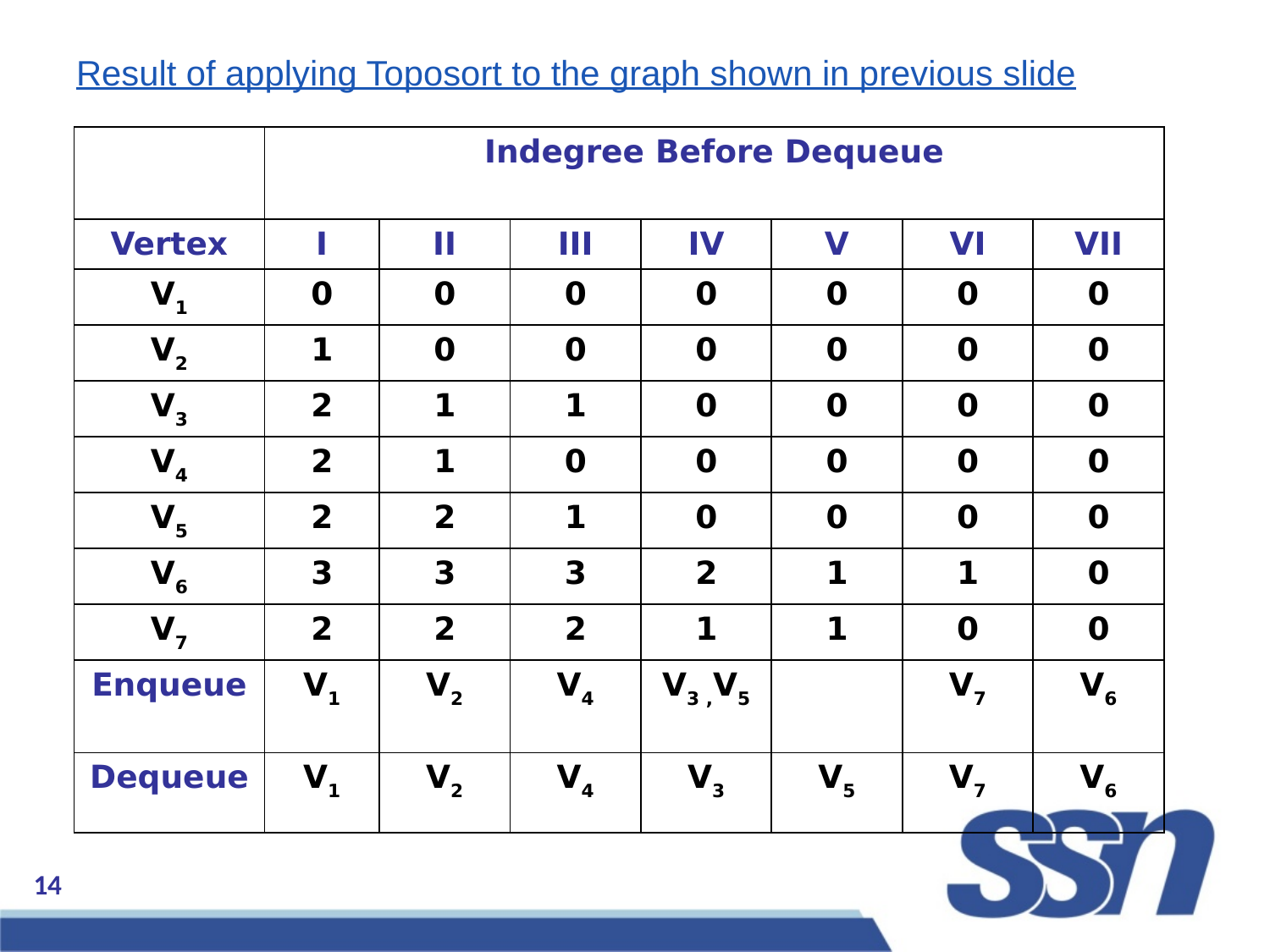

# Result of applying Toposort to the graph shown in previous slide
|  | Indegree Before Dequeue |  |  |  |  |  |  |
| --- | --- | --- | --- | --- | --- | --- | --- |
| Vertex | I | II | III | IV | V | VI | VII |
| V1 | 0 | 0 | 0 | 0 | 0 | 0 | 0 |
| V2 | 1 | 0 | 0 | 0 | 0 | 0 | 0 |
| V3 | 2 | 1 | 1 | 0 | 0 | 0 | 0 |
| V4 | 2 | 1 | 0 | 0 | 0 | 0 | 0 |
| V5 | 2 | 2 | 1 | 0 | 0 | 0 | 0 |
| V6 | 3 | 3 | 3 | 2 | 1 | 1 | 0 |
| V7 | 2 | 2 | 2 | 1 | 1 | 0 | 0 |
| Enqueue | V1 | V2 | V4 | V3 ,V5 |  | V7 | V6 |
| Dequeue | V1 | V2 | V4 | V3 | V5 | V7 | V6 |